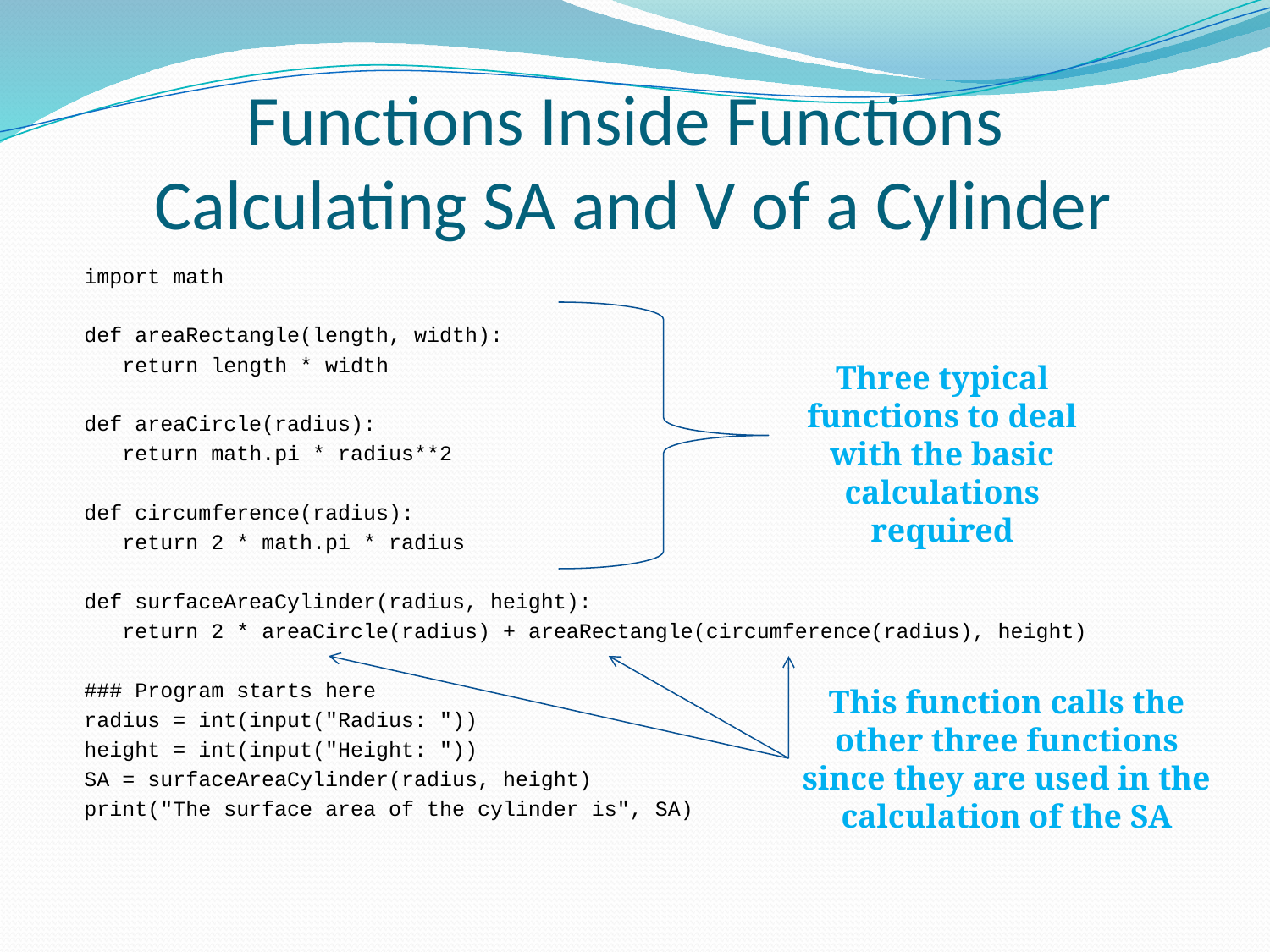

# Functions Inside Functions Calculating SA and V of a Cylinder
import math

def areaRectangle(length, width):
   return length * width

def areaCircle(radius):
   return math.pi * radius**2

def circumference(radius):
   return 2 * math.pi * radius

def surfaceAreaCylinder(radius, height):
   return 2 * areaCircle(radius) + areaRectangle(circumference(radius), height)

### Program starts here
radius = int(input("Radius: "))
height = int(input("Height: "))
SA = surfaceAreaCylinder(radius, height)
print("The surface area of the cylinder is", SA)

Three typical functions to deal with the basic calculations required
This function calls the other three functions since they are used in the calculation of the SA